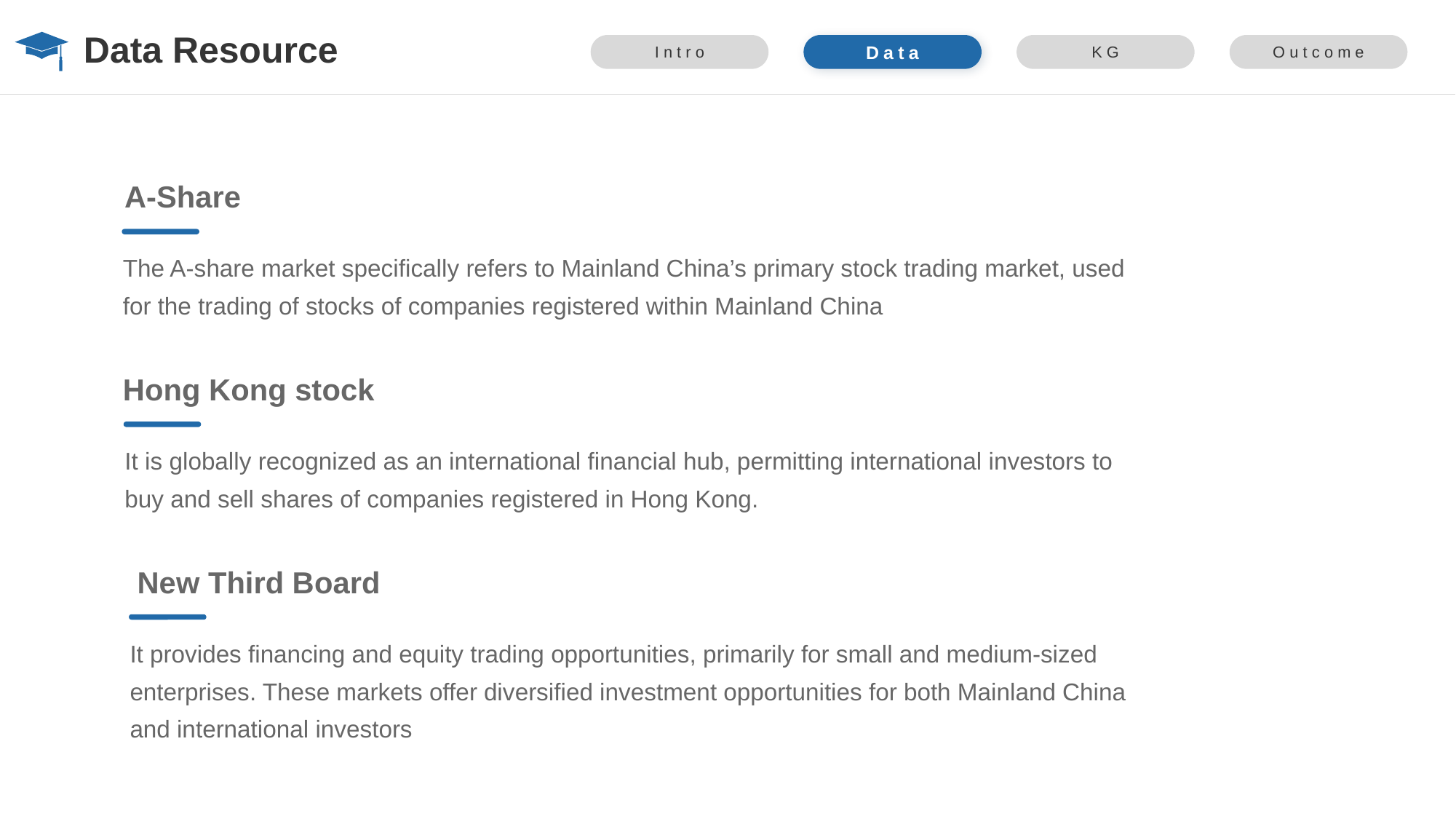

# Data Resource

Data
Intro
KG
Outcome
A-Share

The A-share market specifically refers to Mainland China’s primary stock trading market, used for the trading of stocks of companies registered within Mainland China
Hong Kong stock

It is globally recognized as an international financial hub, permitting international investors to buy and sell shares of companies registered in Hong Kong.
New Third Board

It provides financing and equity trading opportunities, primarily for small and medium-sized enterprises. These markets offer diversified investment opportunities for both Mainland China and international investors
6